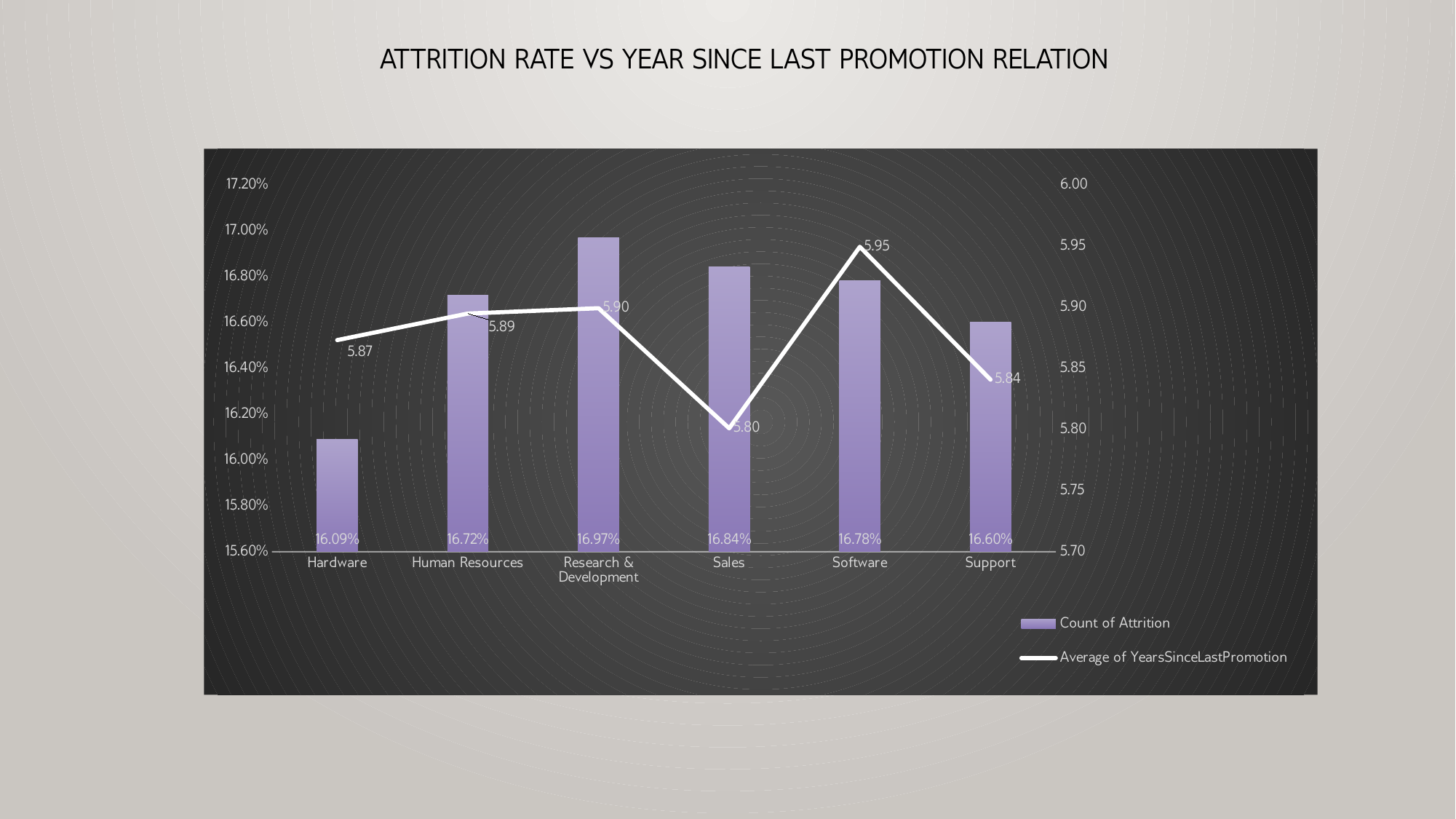

# Attrition rate Vs Year since last promotion relation

### Chart

| Category | Count of Attrition | Average of YearsSinceLastPromotion |
|---|---|---|
| Hardware | 0.16088428599880503 | 5.872988363456301 |
| Human Resources | 0.16717785301732724 | 5.894686680962592 |
| Research & Development | 0.16968731328420633 | 5.89906103286385 |
| Sales | 0.16841266679944233 | 5.800851466414381 |
| Software | 0.1678151762597092 | 5.9492048421552335 |
| Support | 0.16602270464050986 | 5.840690978886756 |